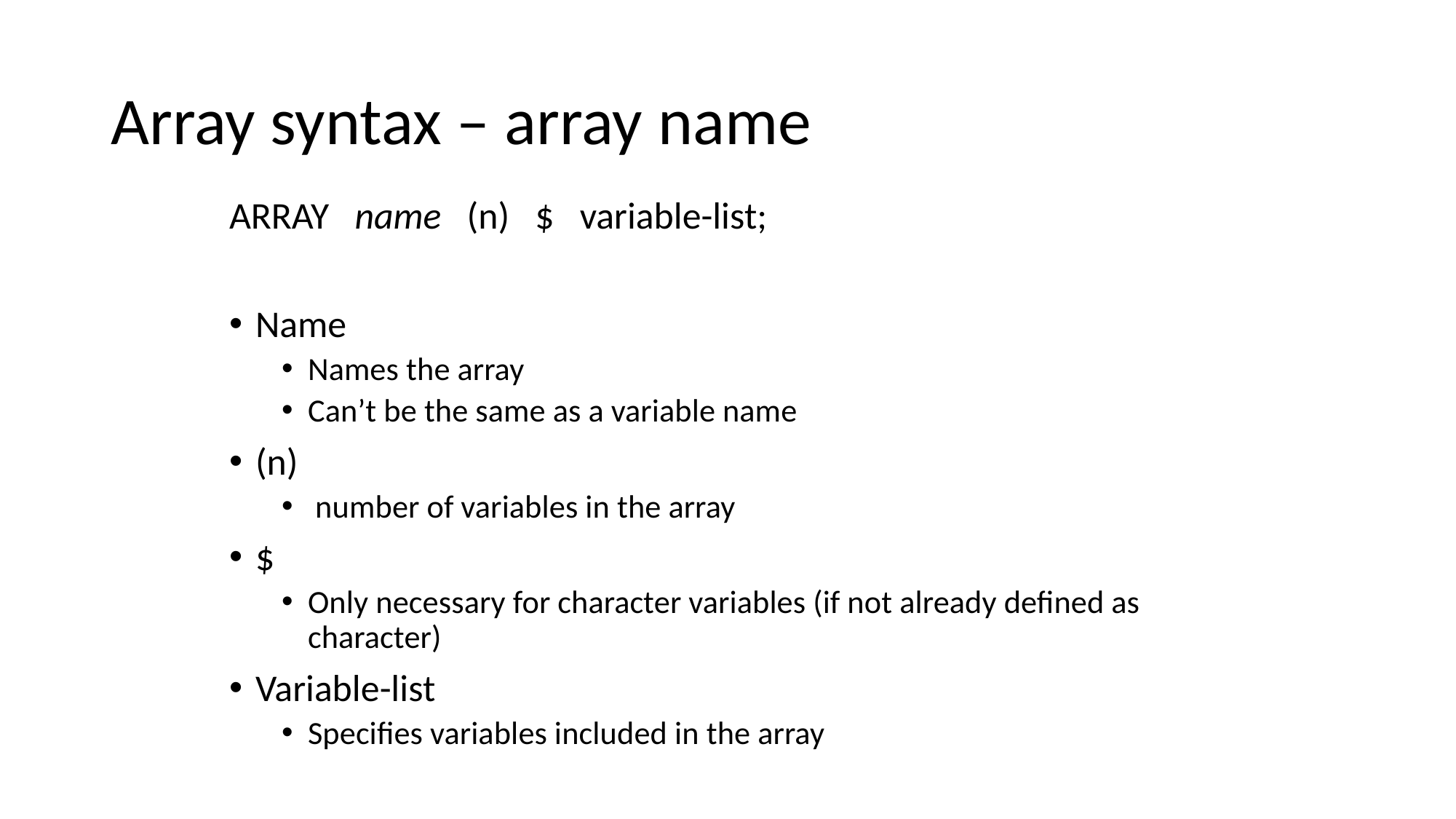

# Array syntax – array name
ARRAY   name   (n)   $   variable-list;

Name
Names the array
Can’t be the same as a variable name
(n)
 number of variables in the array
$
Only necessary for character variables (if not already defined as character)
Variable-list
Specifies variables included in the array